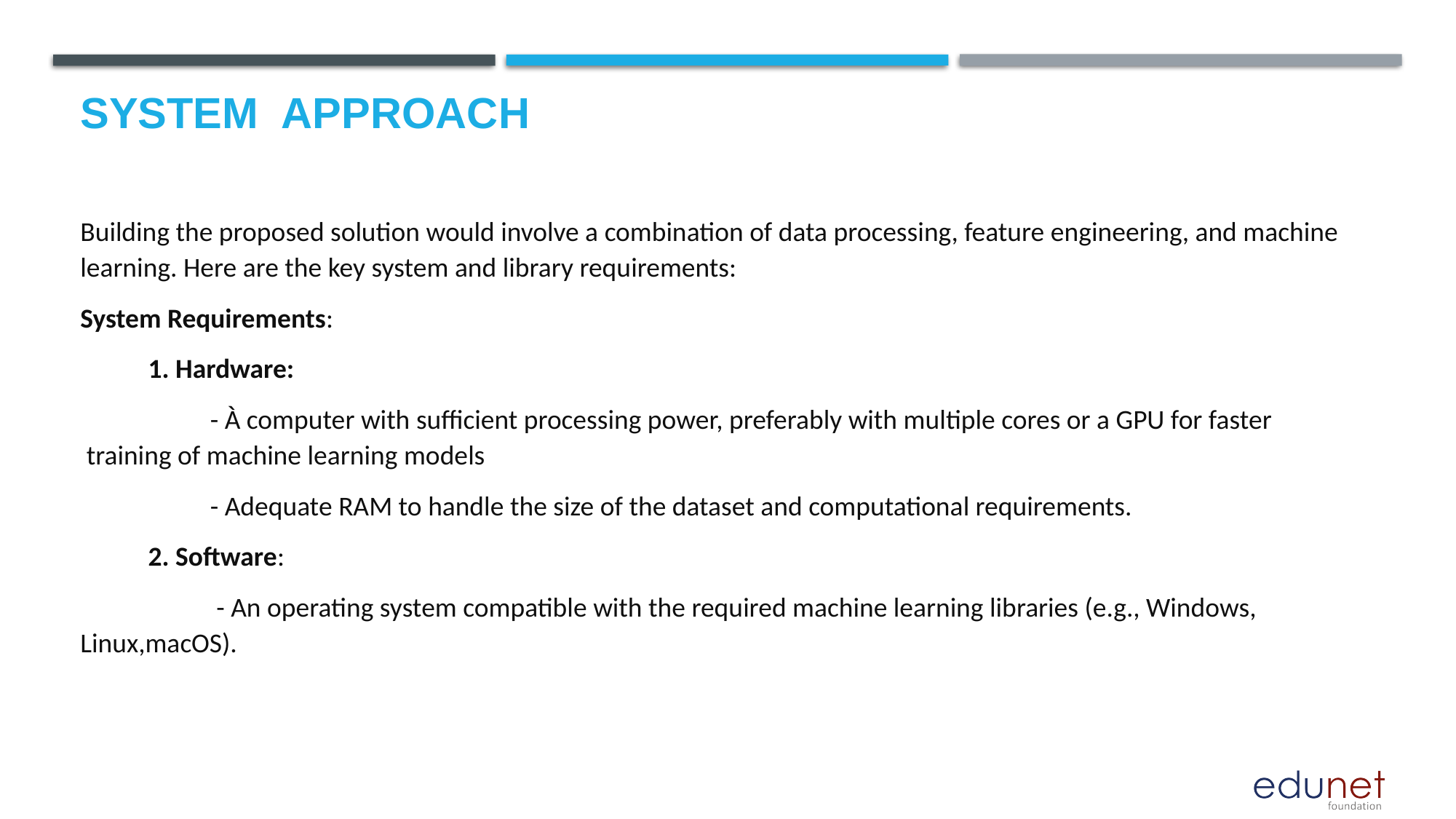

# System  Approach
Building the proposed solution would involve a combination of data processing, feature engineering, and machine learning. Here are the key system and library requirements:
System Requirements:
           1. Hardware:
                     - À computer with sufficient processing power, preferably with multiple cores or a GPU for faster                  training of machine learning models
                     - Adequate RAM to handle the size of the dataset and computational requirements.
           2. Software:
                      - An operating system compatible with the required machine learning libraries (e.g., Windows, Linux,macOS).